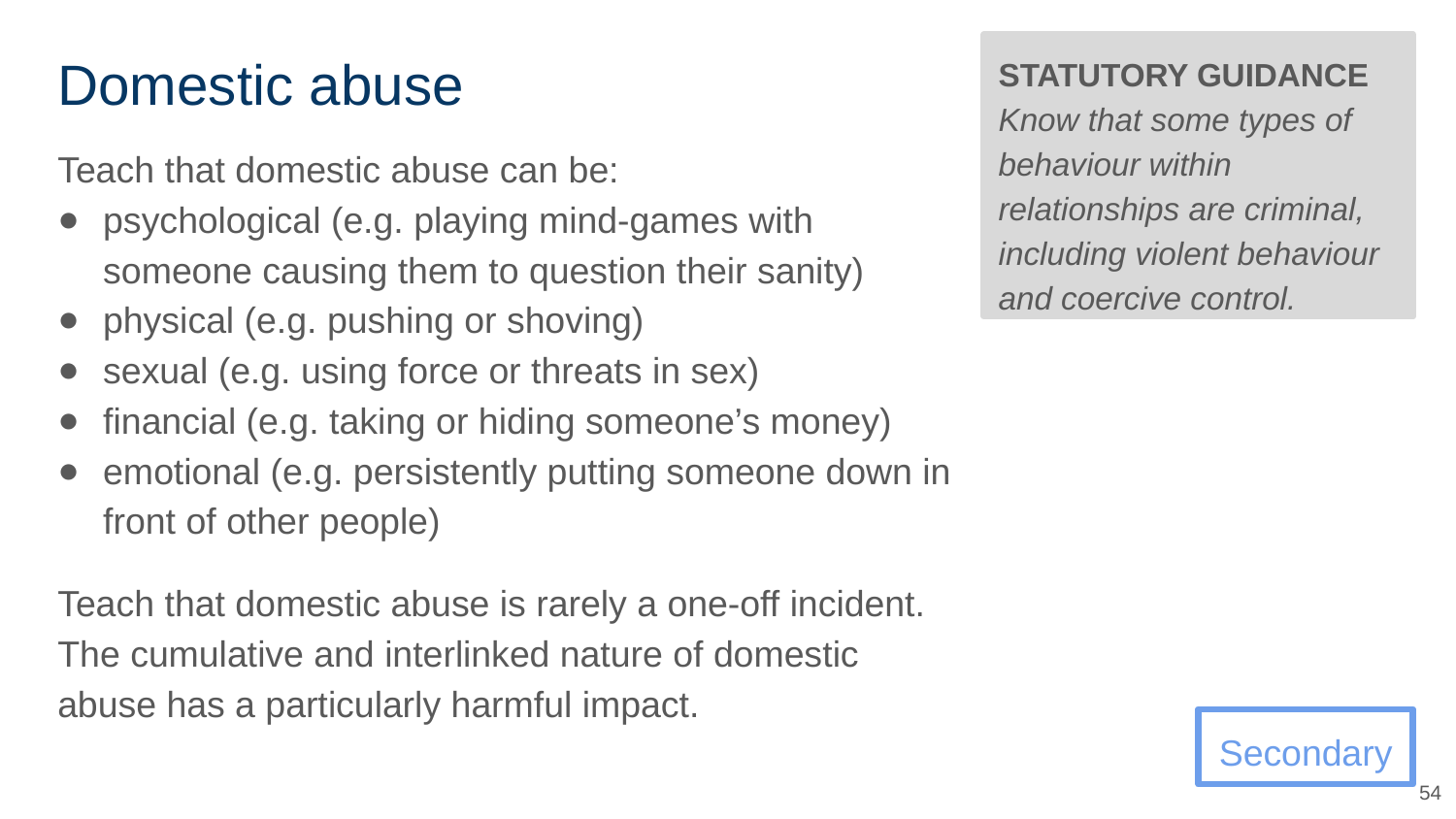

# Domestic abuse
STATUTORY GUIDANCE
Know that some types of behaviour within relationships are criminal, including violent behaviour and coercive control.

Teach that domestic abuse can be:
psychological (e.g. playing mind-games with someone causing them to question their sanity)
physical (e.g. pushing or shoving)
sexual (e.g. using force or threats in sex)
financial (e.g. taking or hiding someone’s money)
emotional (e.g. persistently putting someone down in front of other people)
Teach that domestic abuse is rarely a one-off incident. The cumulative and interlinked nature of domestic abuse has a particularly harmful impact.
Secondary
54